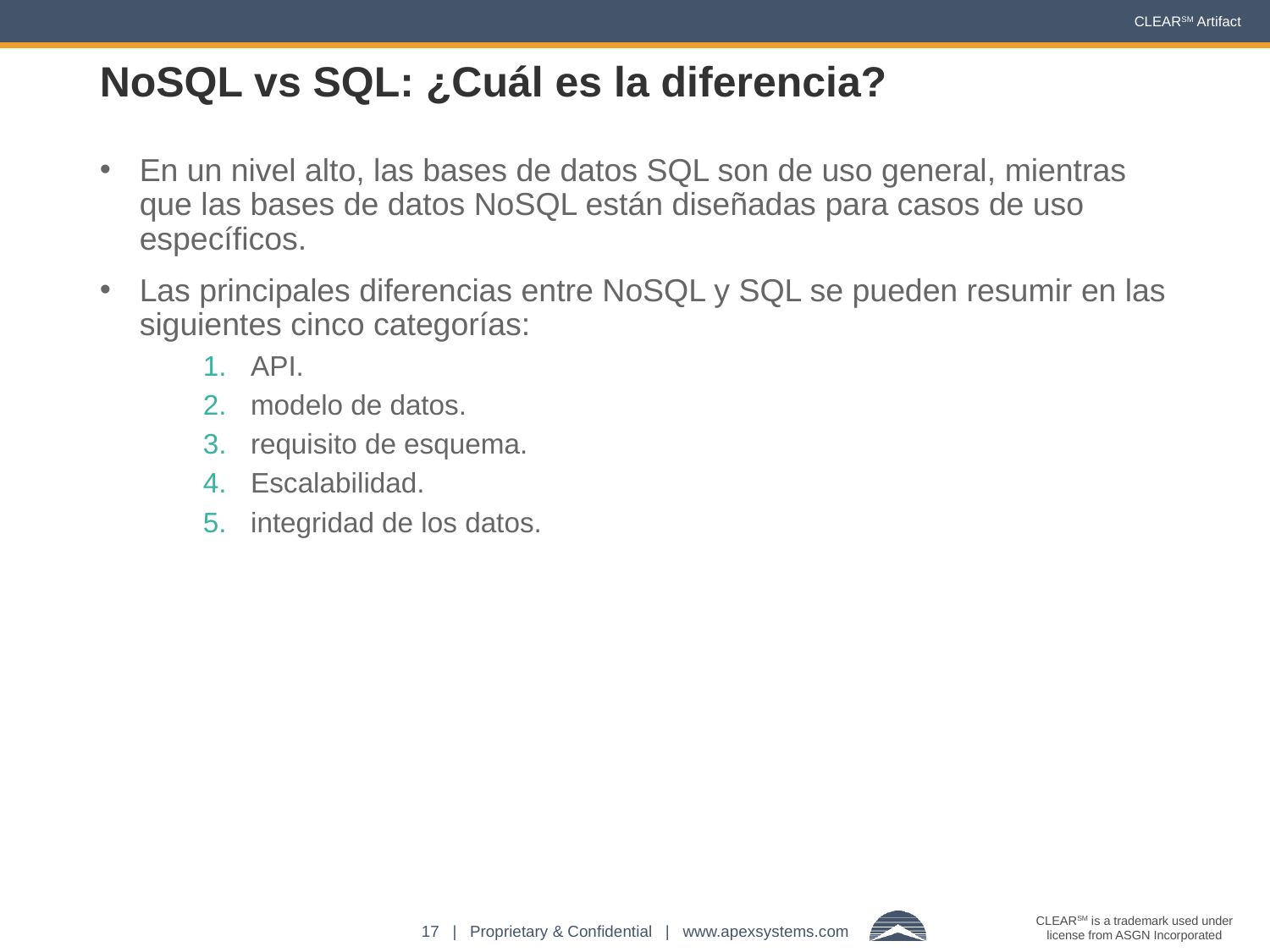

# NoSQL vs SQL: ¿Cuál es la diferencia?
En un nivel alto, las bases de datos SQL son de uso general, mientras que las bases de datos NoSQL están diseñadas para casos de uso específicos.
Las principales diferencias entre NoSQL y SQL se pueden resumir en las siguientes cinco categorías:
API.
modelo de datos.
requisito de esquema.
Escalabilidad.
integridad de los datos.